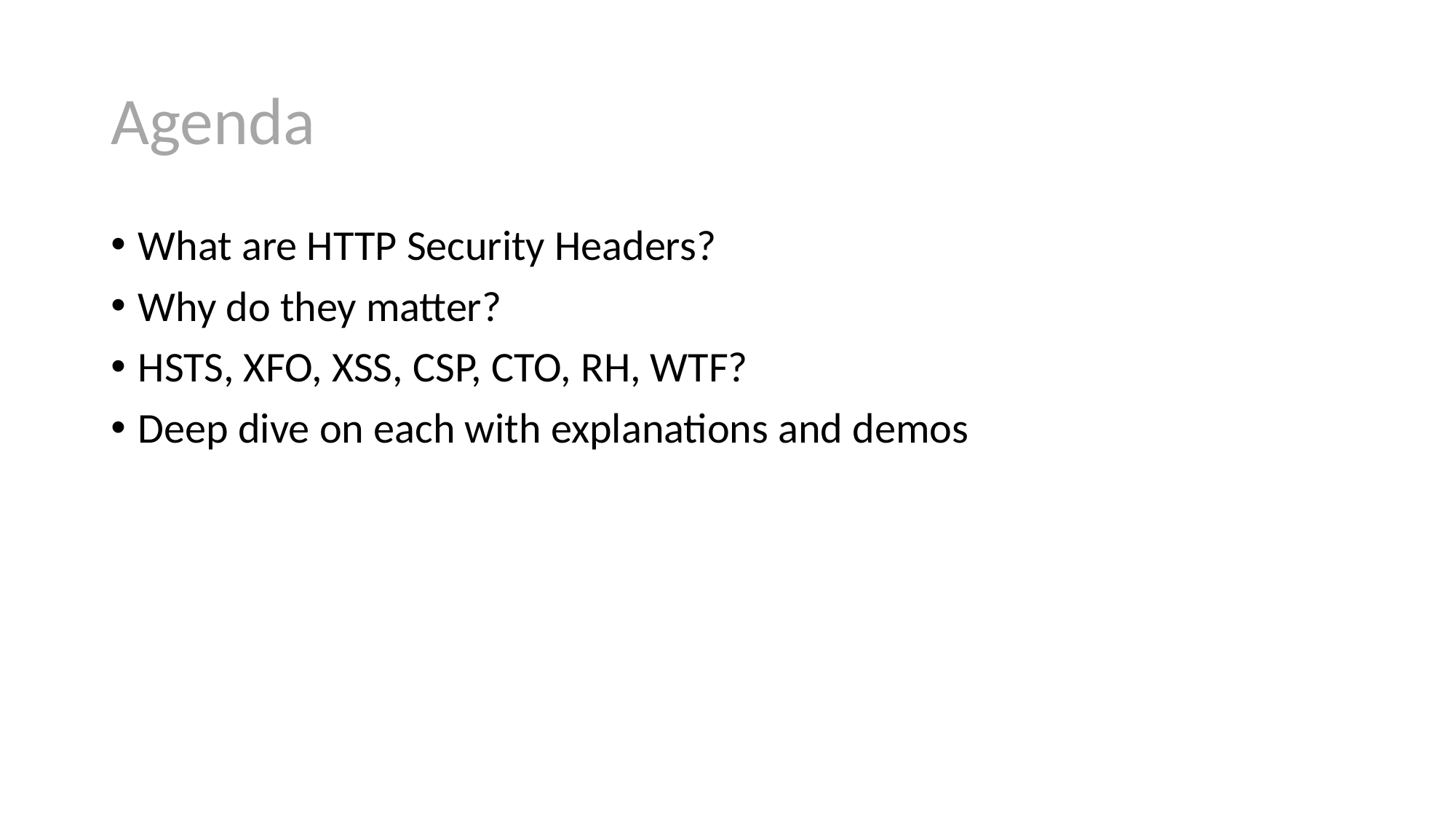

# Agenda
What are HTTP Security Headers?
Why do they matter?
HSTS, XFO, XSS, CSP, CTO, RH, WTF?
Deep dive on each with explanations and demos